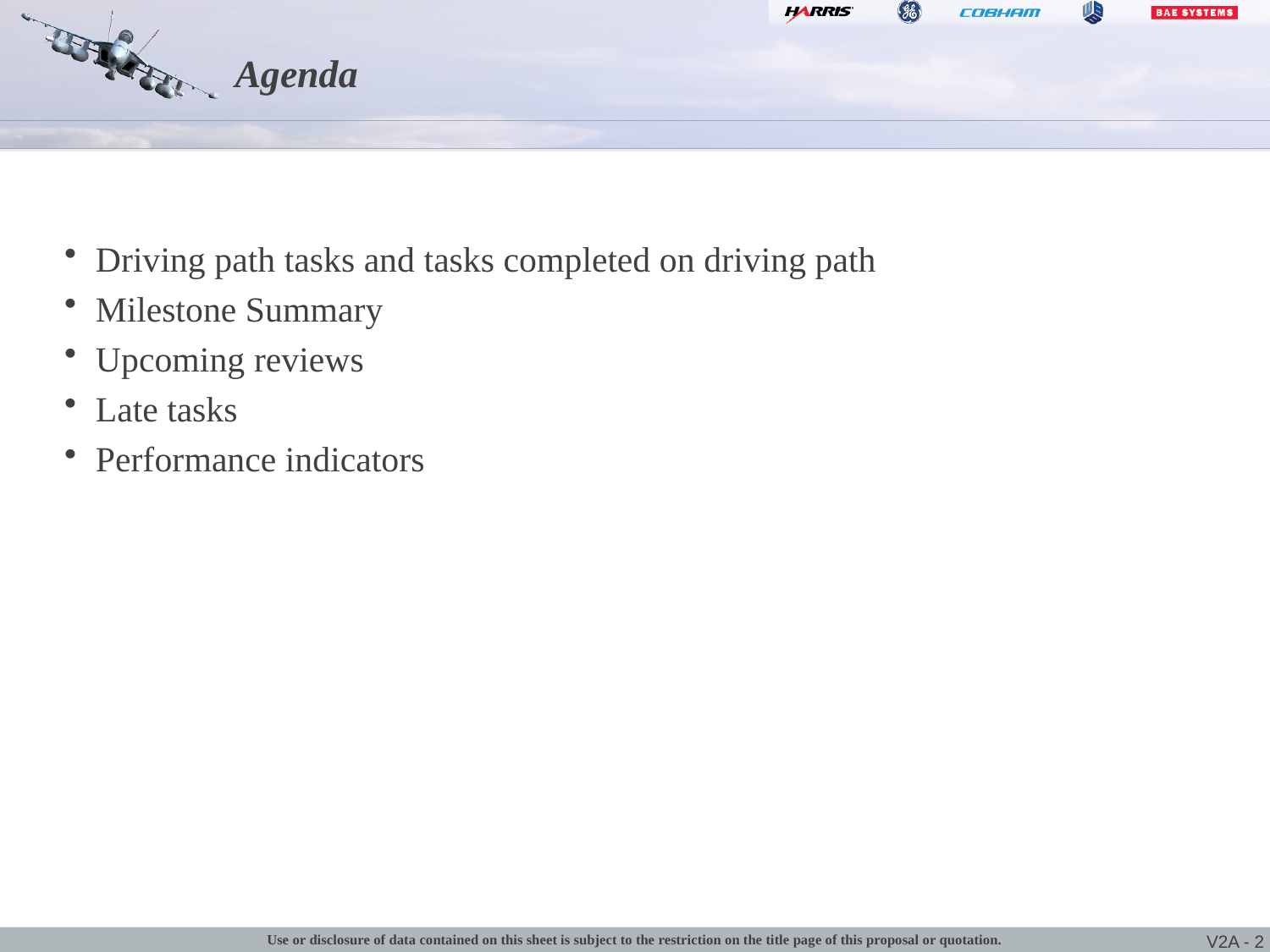

# Agenda
Driving path tasks and tasks completed on driving path
Milestone Summary
Upcoming reviews
Late tasks
Performance indicators